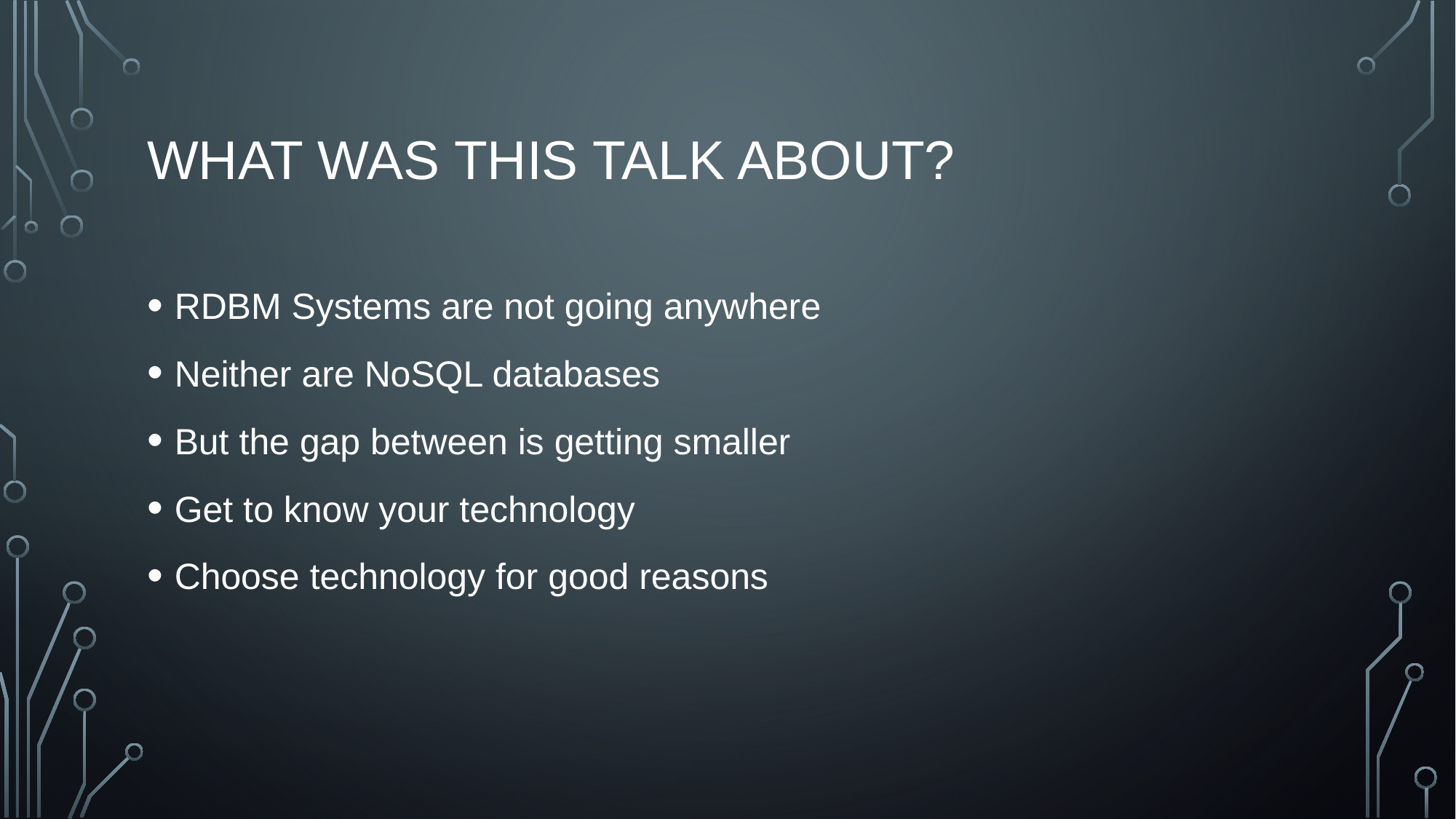

# What was this talk about?
RDBM Systems are not going anywhere
Neither are NoSQL databases
But the gap between is getting smaller
Get to know your technology
Choose technology for good reasons